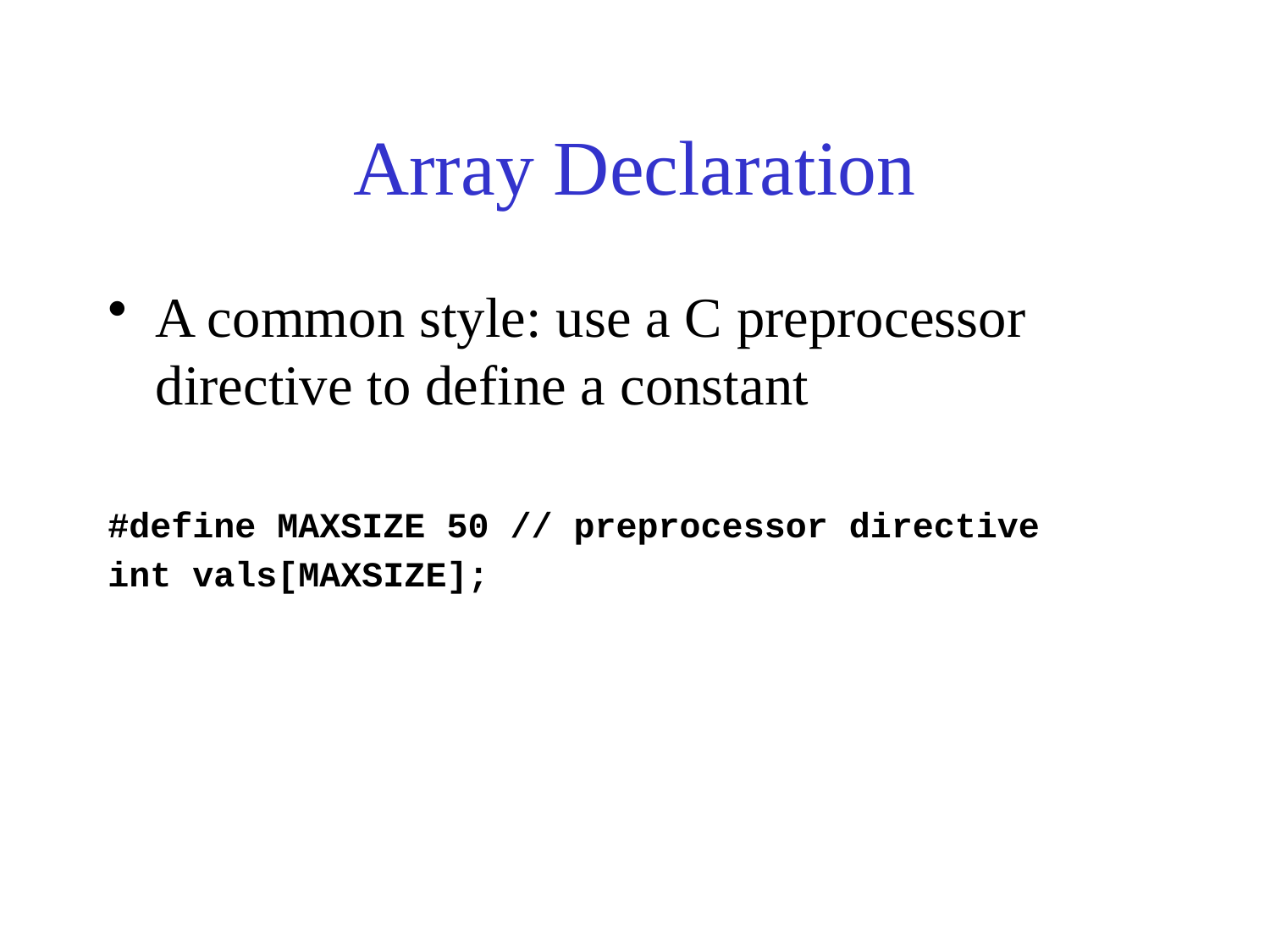

# Array Declaration
A common style: use a C preprocessor directive to define a constant

#define MAXSIZE 50 // preprocessor directive
int vals[MAXSIZE];